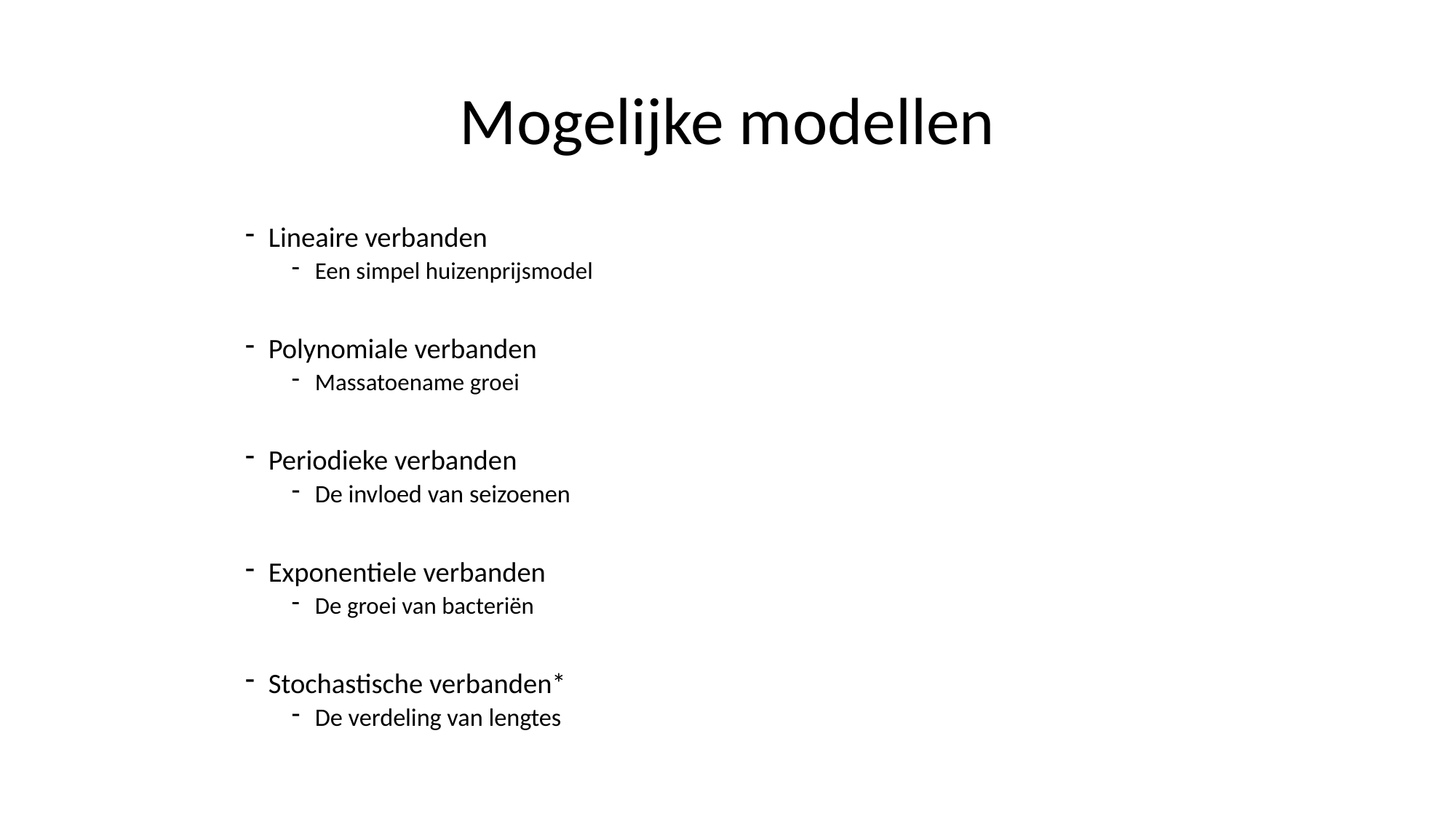

# Mogelijke modellen
Lineaire verbanden
Een simpel huizenprijsmodel

Polynomiale verbanden
Massatoename groei

Periodieke verbanden
De invloed van seizoenen

Exponentiele verbanden
De groei van bacteriën

Stochastische verbanden*
De verdeling van lengtes